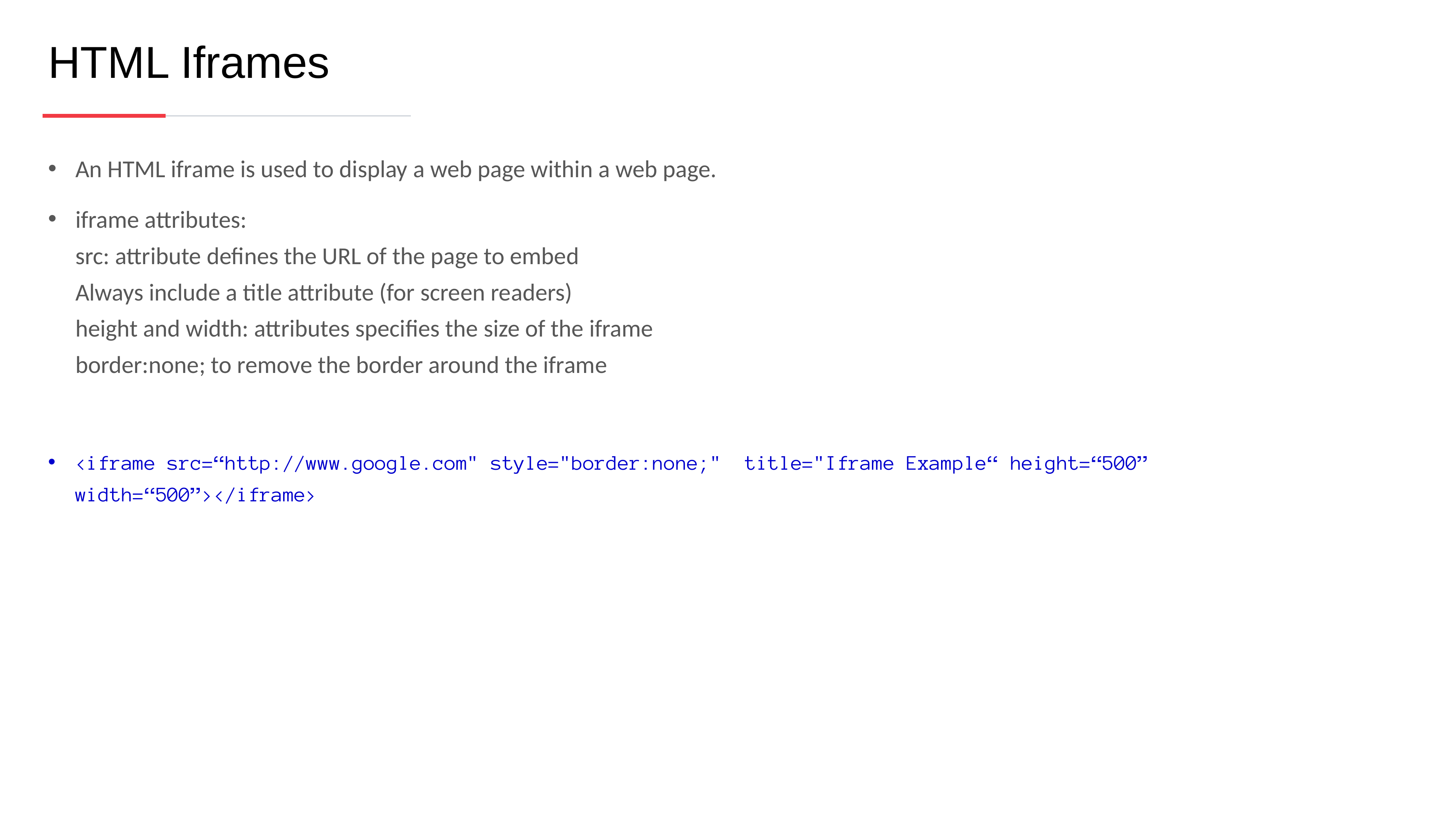

HTML Iframes
An HTML iframe is used to display a web page within a web page.
iframe attributes:
src: attribute defines the URL of the page to embed
Always include a title attribute (for screen readers)
height and width: attributes specifies the size of the iframe
border:none; to remove the border around the iframe

<iframe src=“http://www.google.com" style="border:none;"  title="Iframe Example“ height=“500” width=“500”></iframe>